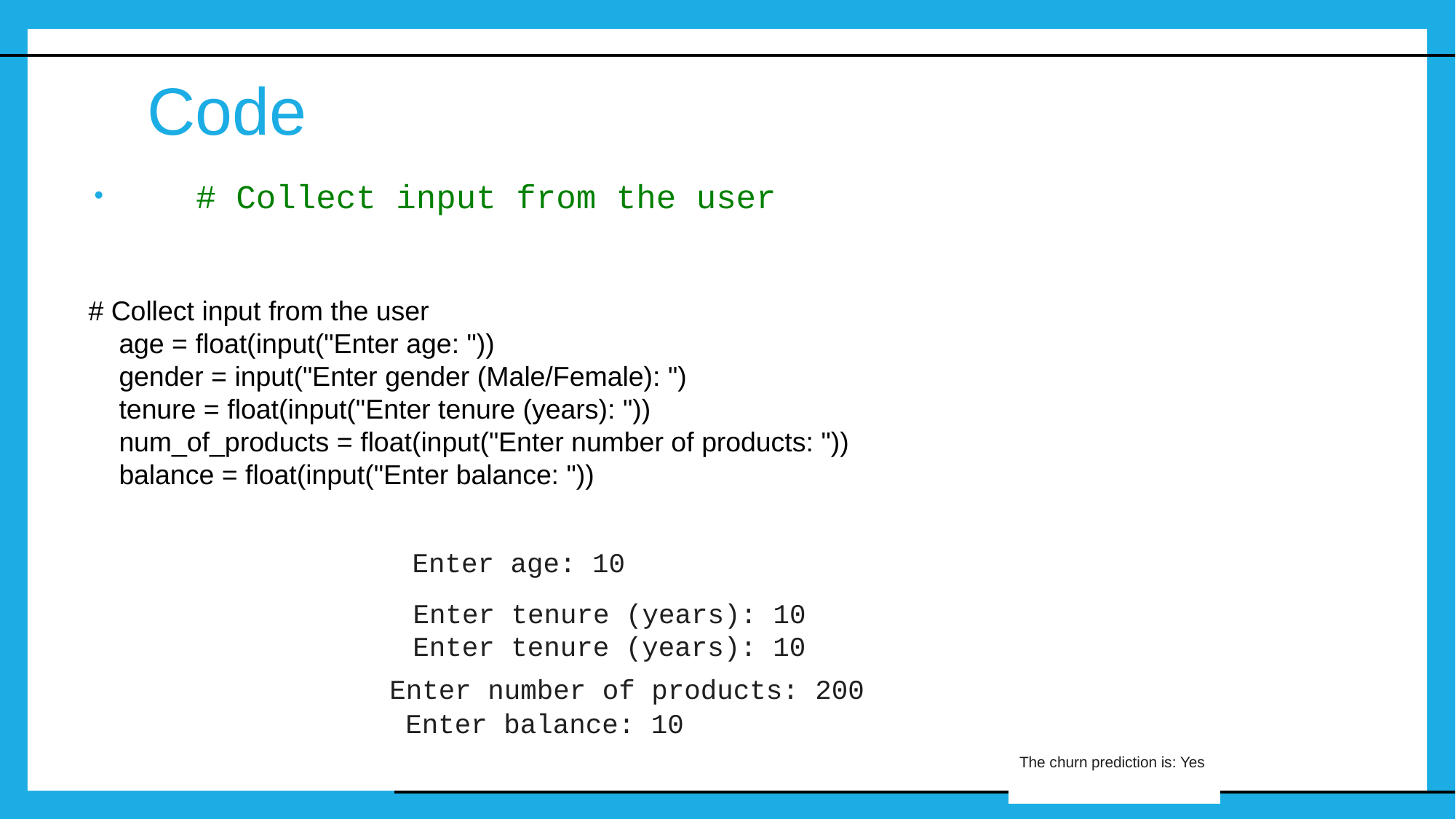

# Code
    # Collect input from the user
# Collect input from the user
    age = float(input("Enter age: "))
    gender = input("Enter gender (Male/Female): ")
    tenure = float(input("Enter tenure (years): "))
    num_of_products = float(input("Enter number of products: "))
    balance = float(input("Enter balance: "))

Enter age: 10
Enter tenure (years): 10
Enter tenure (years): 10
Enter number of products: 200
Enter balance: 10
The churn prediction is: Yes